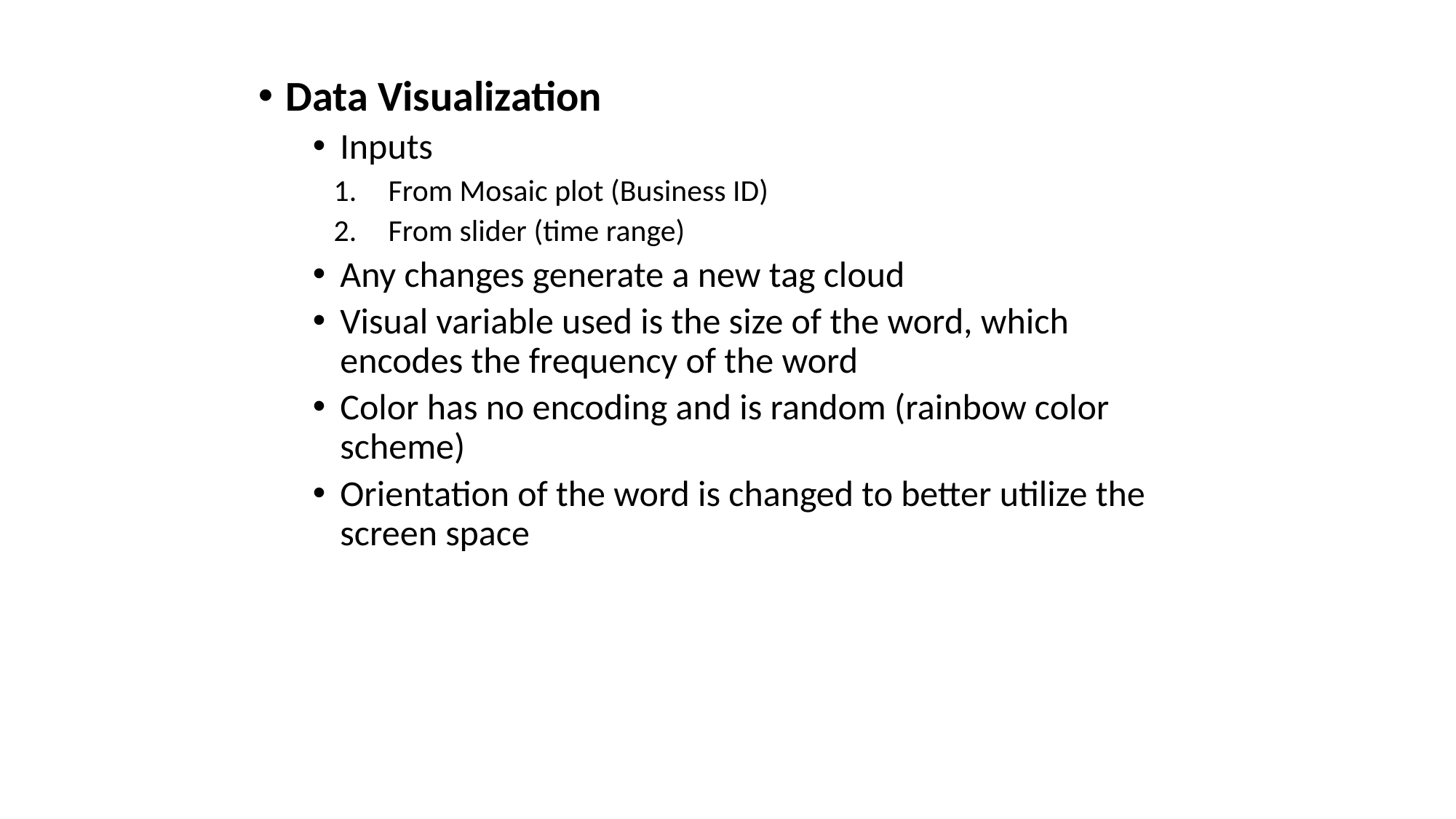

Data Visualization
Inputs
From Mosaic plot (Business ID)
From slider (time range)
Any changes generate a new tag cloud
Visual variable used is the size of the word, which encodes the frequency of the word
Color has no encoding and is random (rainbow color scheme)
Orientation of the word is changed to better utilize the screen space